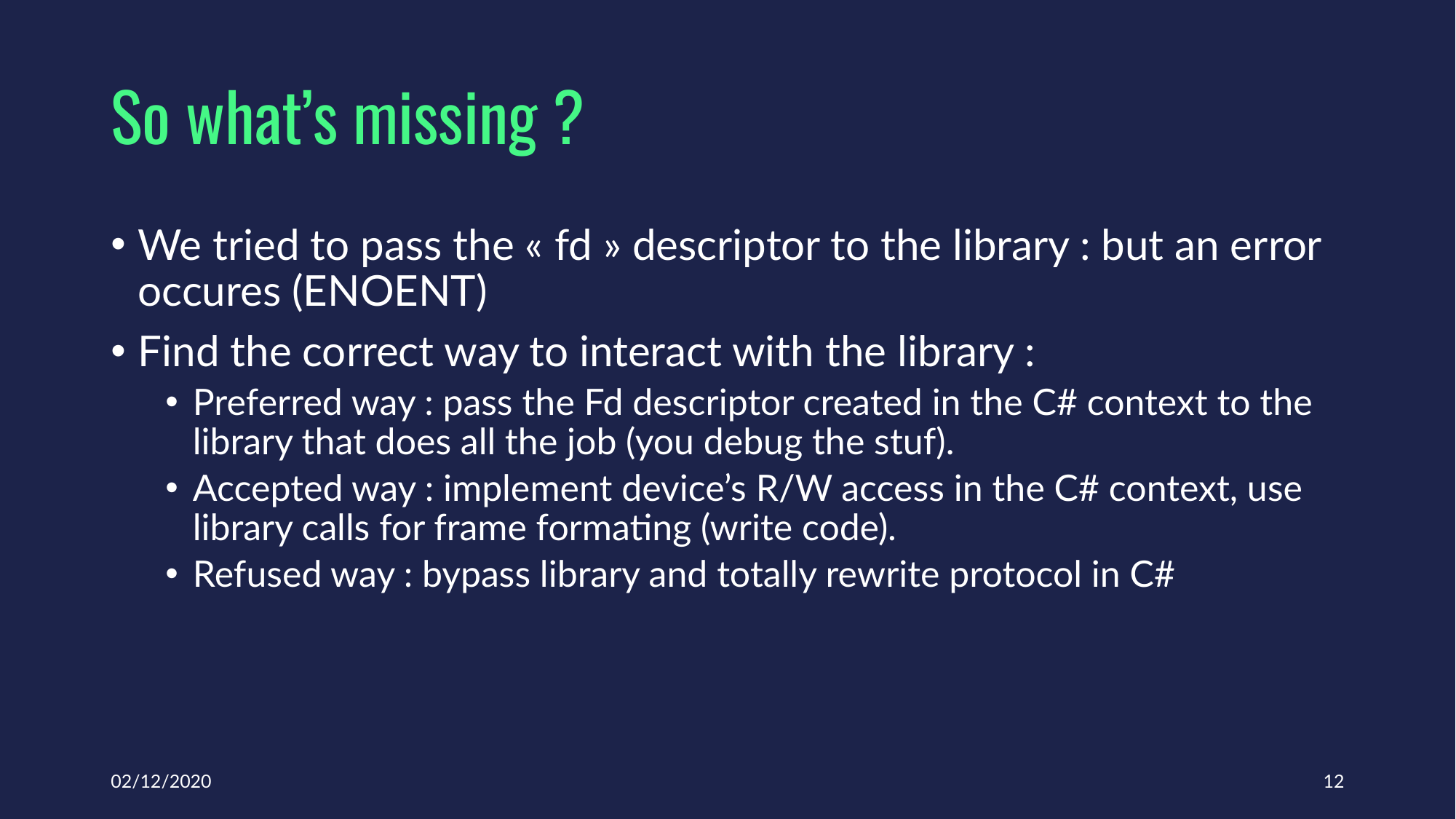

# So what’s missing ?
We tried to pass the « fd » descriptor to the library : but an error occures (ENOENT)
Find the correct way to interact with the library :
Preferred way : pass the Fd descriptor created in the C# context to the library that does all the job (you debug the stuf).
Accepted way : implement device’s R/W access in the C# context, use library calls for frame formating (write code).
Refused way : bypass library and totally rewrite protocol in C#
02/12/2020
12